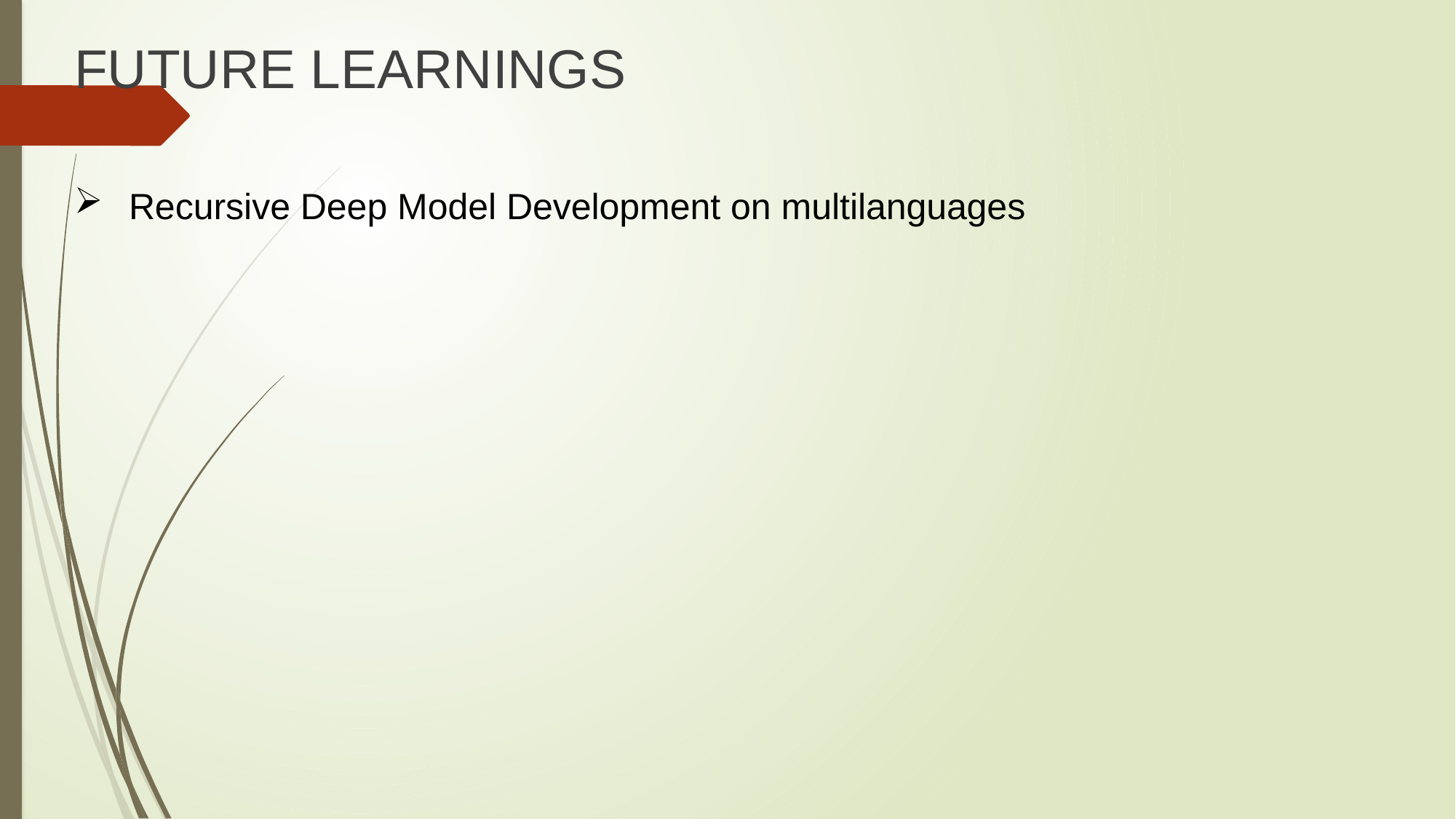

FUTURE LEARNINGS

Recursive Deep Model Development on multilanguages